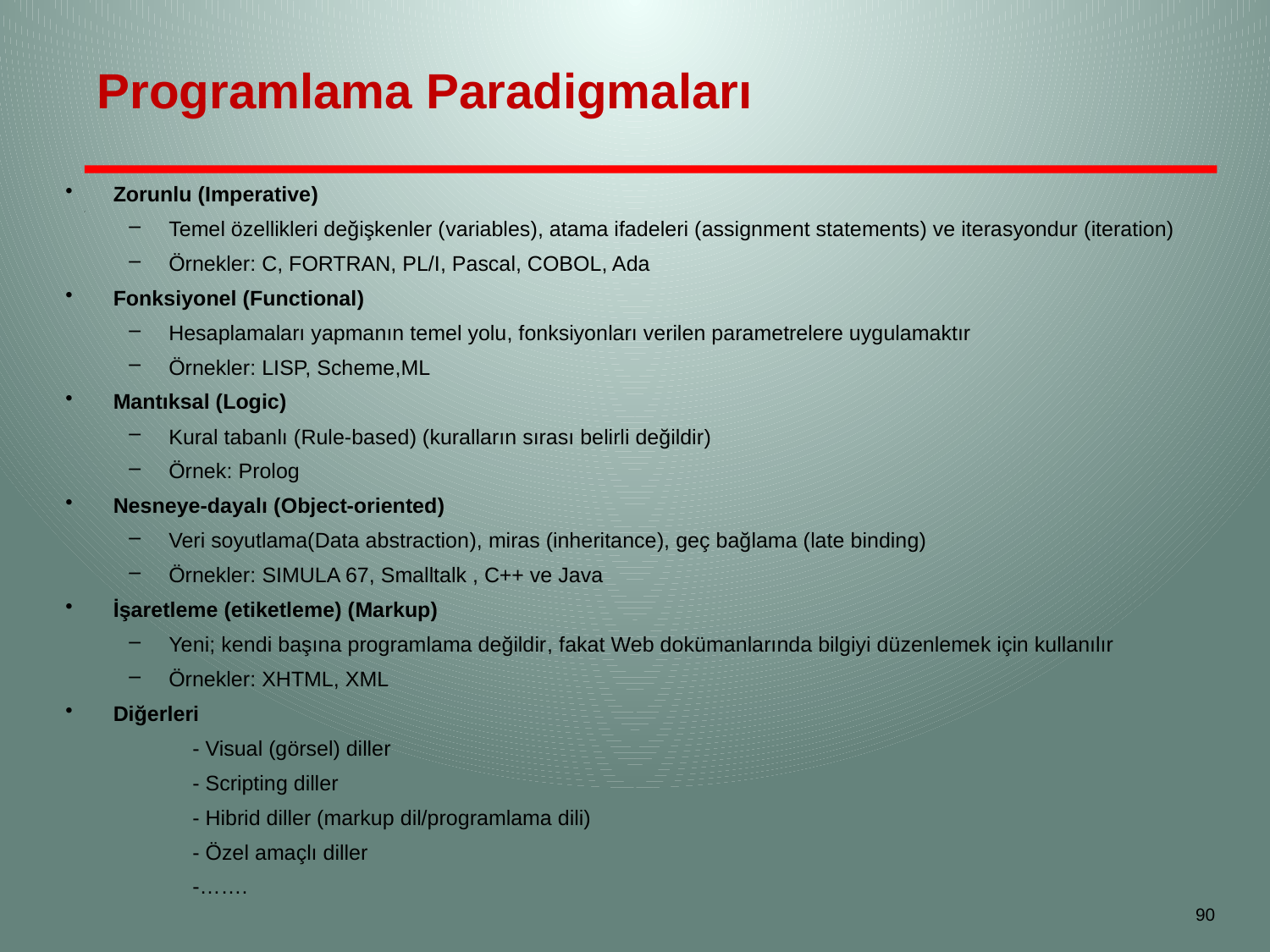

# Programlama Paradigmaları
Zorunlu (Imperative)
Temel özellikleri değişkenler (variables), atama ifadeleri (assignment statements) ve iterasyondur (iteration)
Örnekler: C, FORTRAN, PL/I, Pascal, COBOL, Ada
Fonksiyonel (Functional)
Hesaplamaları yapmanın temel yolu, fonksiyonları verilen parametrelere uygulamaktır
Örnekler: LISP, Scheme,ML
Mantıksal (Logic)
Kural tabanlı (Rule-based) (kuralların sırası belirli değildir)
Örnek: Prolog
Nesneye-dayalı (Object-oriented)
Veri soyutlama(Data abstraction), miras (inheritance), geç bağlama (late binding)
Örnekler: SIMULA 67, Smalltalk , C++ ve Java
İşaretleme (etiketleme) (Markup)
Yeni; kendi başına programlama değildir, fakat Web dokümanlarında bilgiyi düzenlemek için kullanılır
Örnekler: XHTML, XML
Diğerleri
	- Visual (görsel) diller
	- Scripting diller
	- Hibrid diller (markup dil/programlama dili)
	- Özel amaçlı diller
	-…….
90